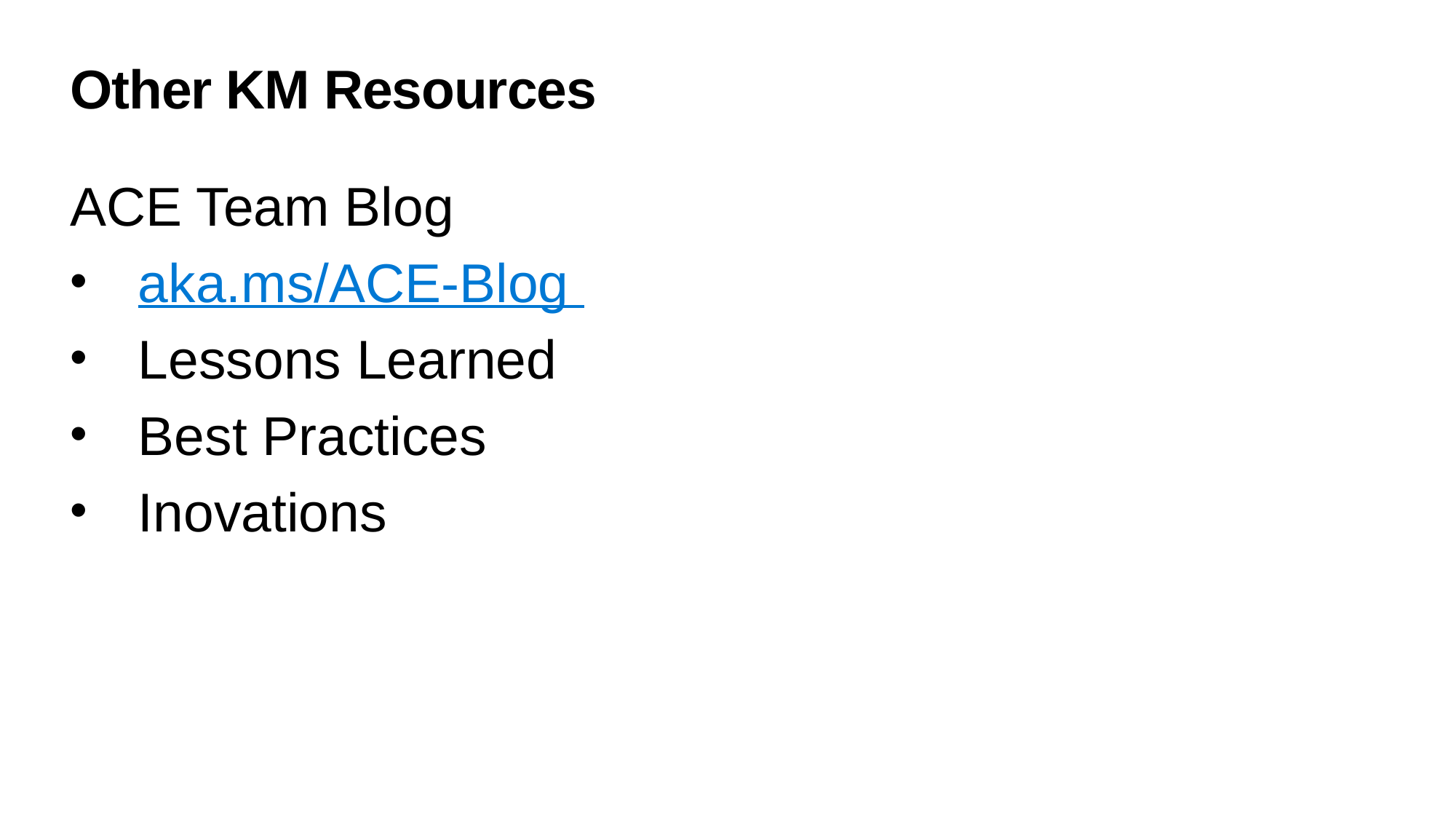

# Other KM Resources
ACE Team Blog
aka.ms/ACE-Blog
Lessons Learned
Best Practices
Inovations